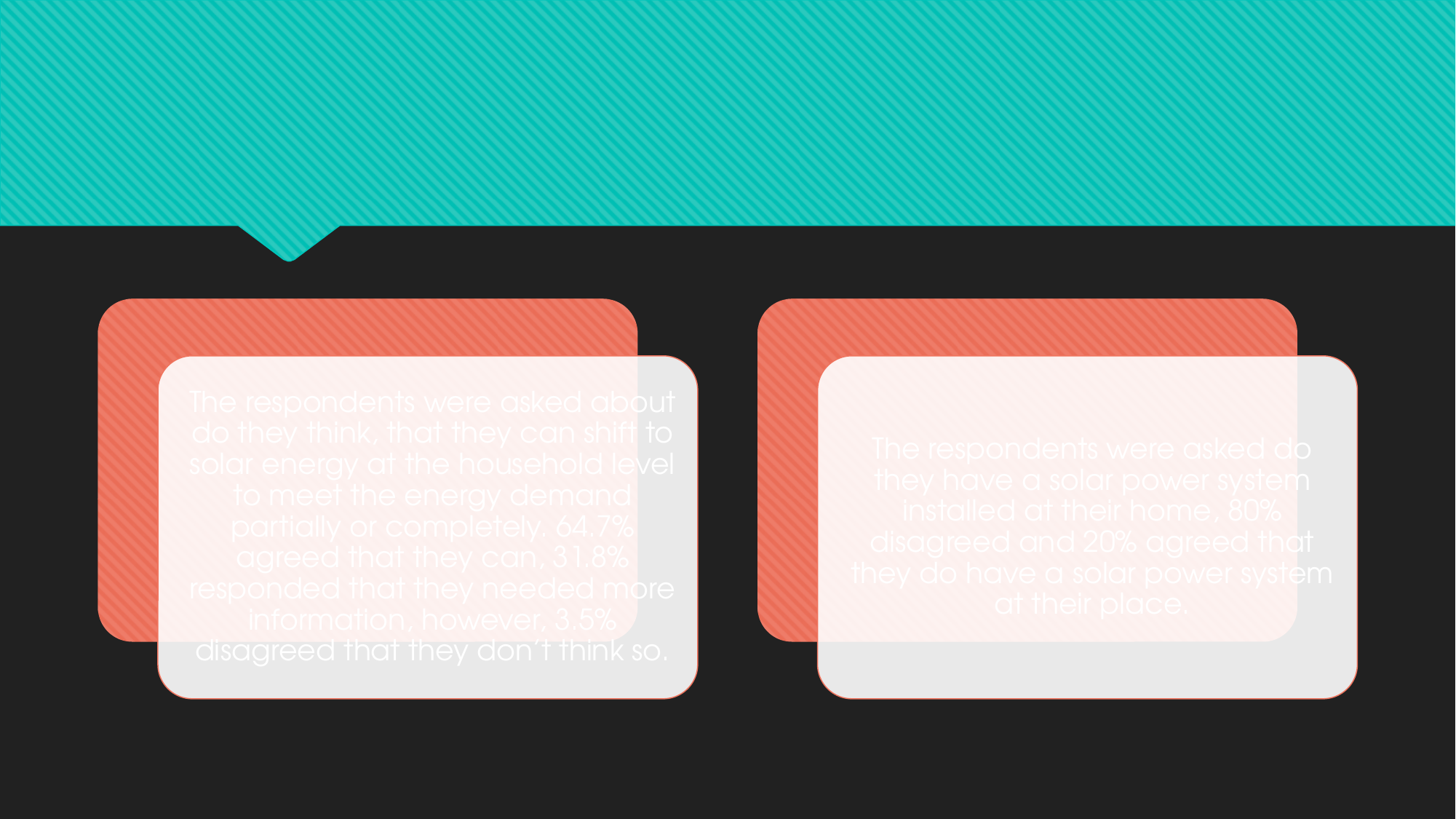

#
The respondents were asked about do they think, that they can shift to solar energy at the household level to meet the energy demand partially or completely. 64.7% agreed that they can, 31.8% responded that they needed more information, however, 3.5% disagreed that they don’t think so.
The respondents were asked do they have a solar power system installed at their home, 80% disagreed and 20% agreed that they do have a solar power system at their place.